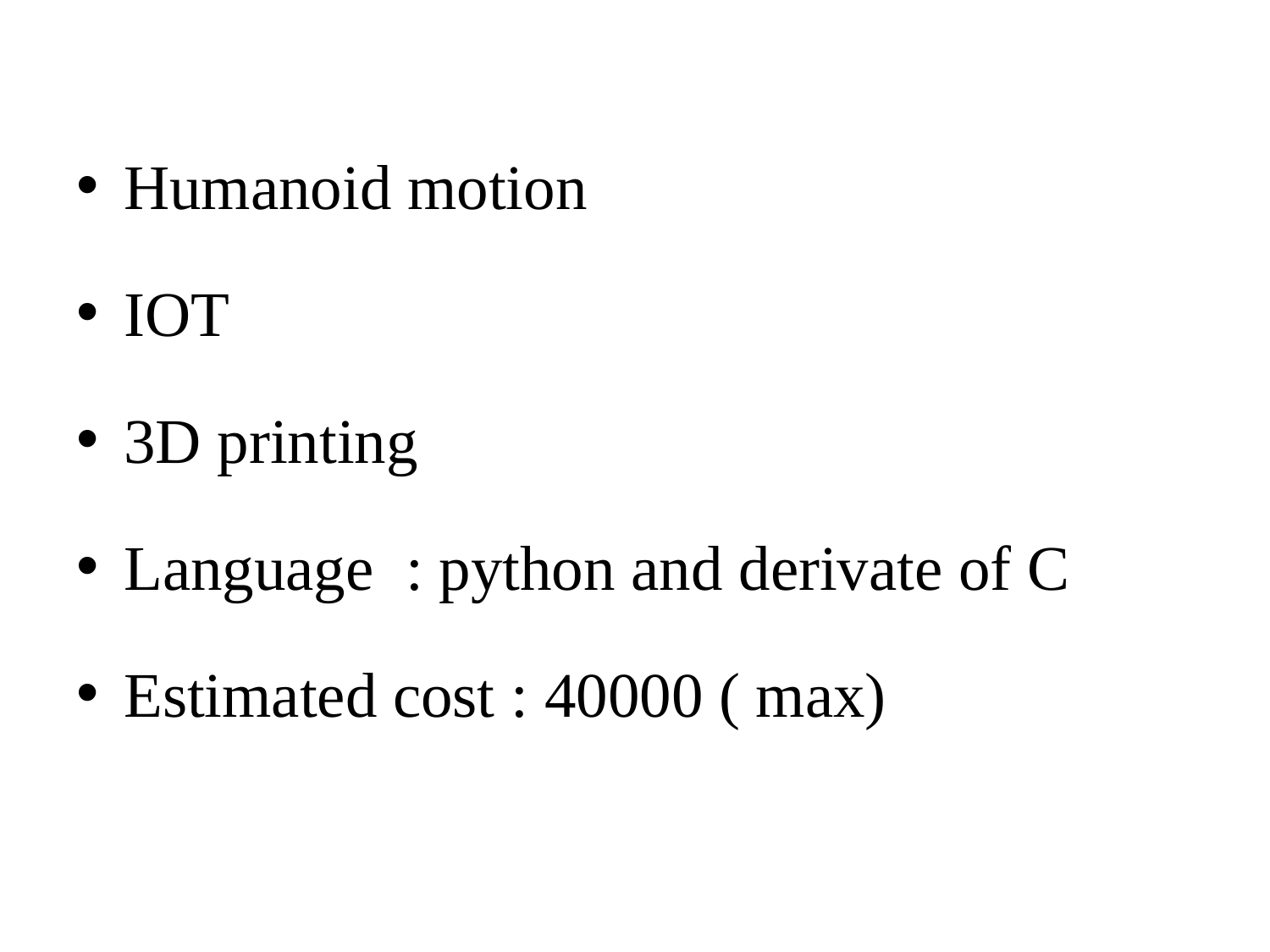

Humanoid motion
IOT
3D printing
Language  : python and derivate of C
Estimated cost : 40000 ( max)